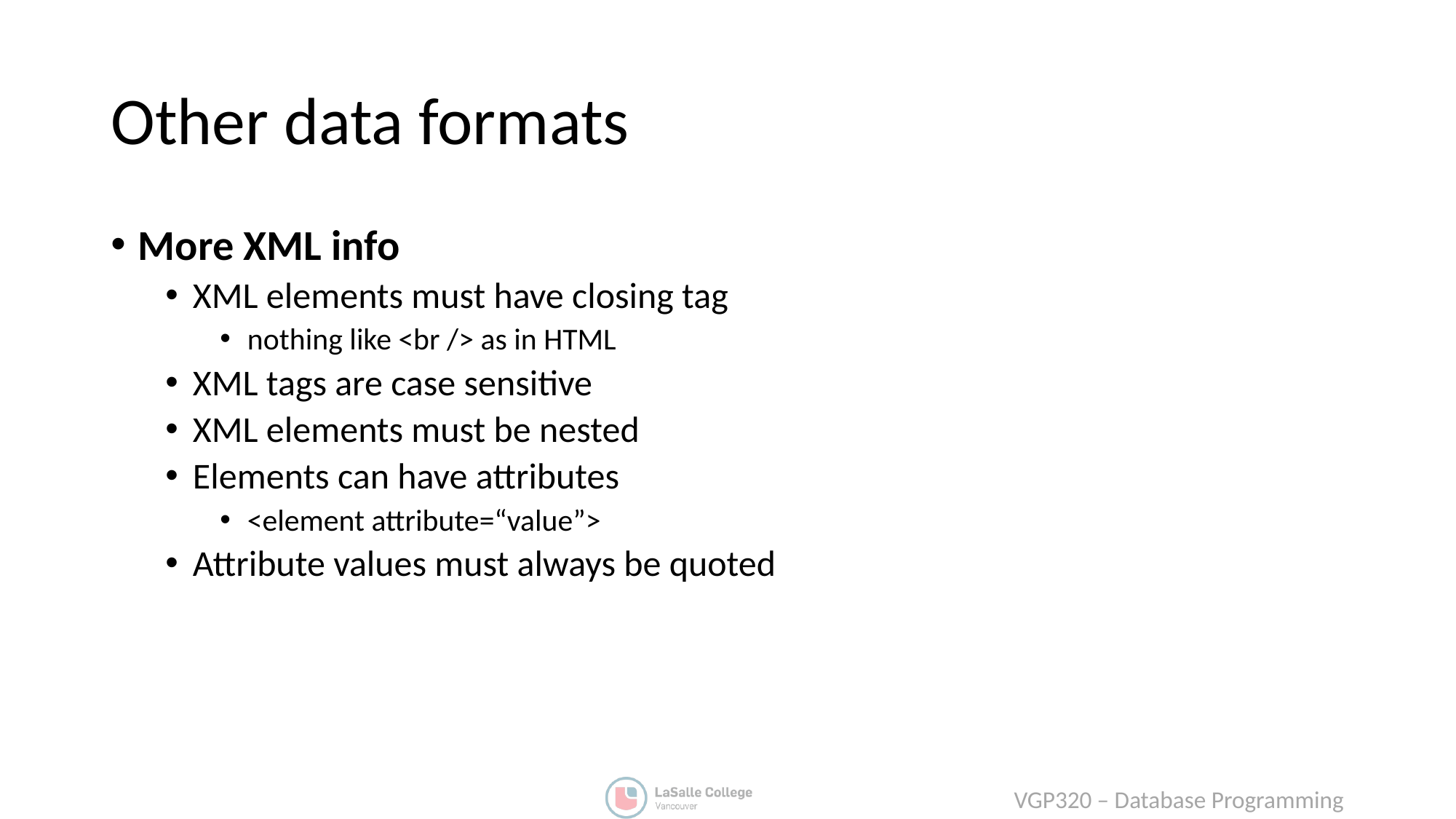

# Other data formats
More XML info
XML elements must have closing tag
nothing like <br /> as in HTML
XML tags are case sensitive
XML elements must be nested
Elements can have attributes
<element attribute=“value”>
Attribute values must always be quoted